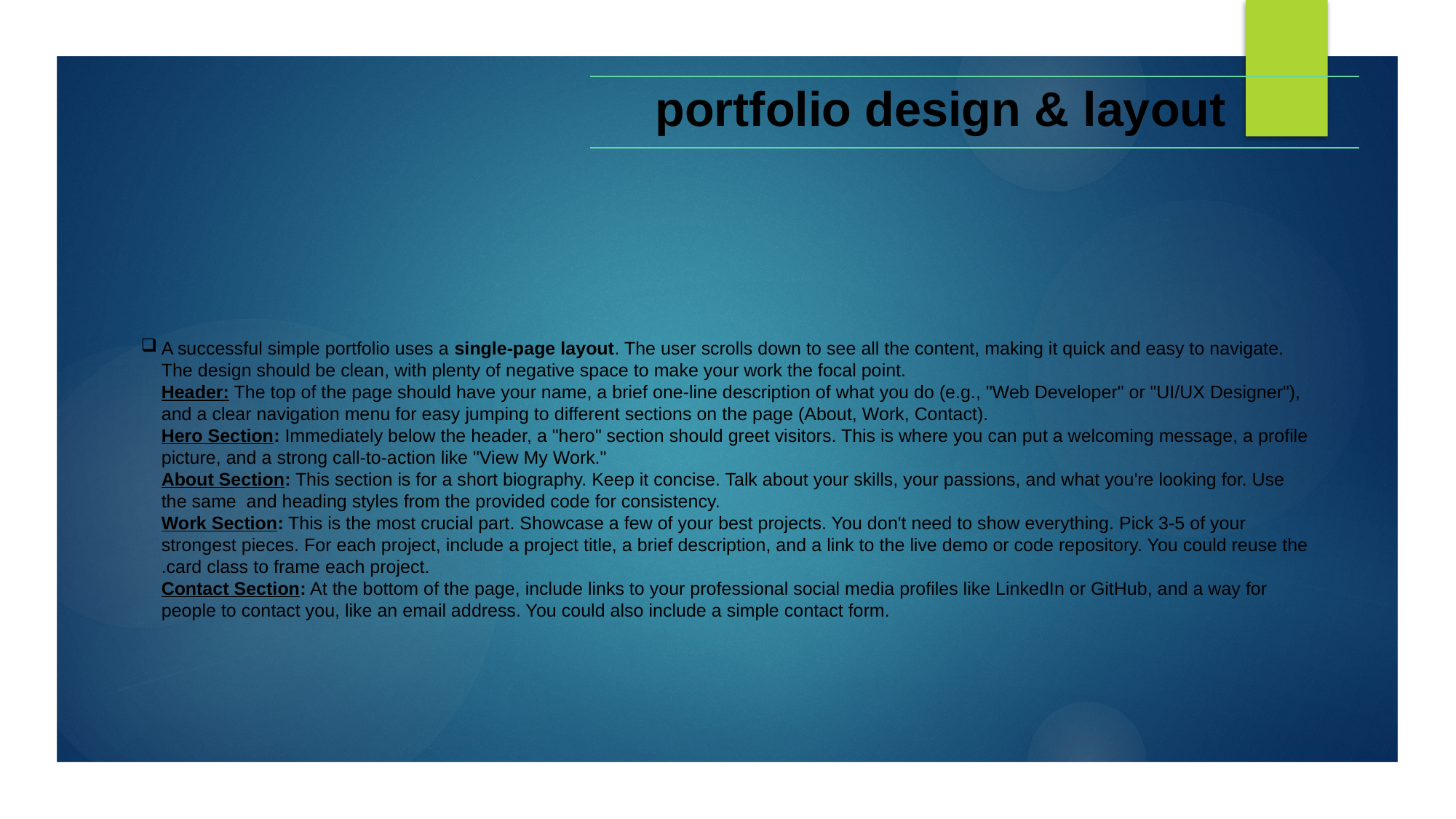

| portfolio design & layout |
| --- |
# A successful simple portfolio uses a single-page layout. The user scrolls down to see all the content, making it quick and easy to navigate. The design should be clean, with plenty of negative space to make your work the focal point. Header: The top of the page should have your name, a brief one-line description of what you do (e.g., "Web Developer" or "UI/UX Designer"), and a clear navigation menu for easy jumping to different sections on the page (About, Work, Contact). Hero Section: Immediately below the header, a "hero" section should greet visitors. This is where you can put a welcoming message, a profile picture, and a strong call-to-action like "View My Work." About Section: This section is for a short biography. Keep it concise. Talk about your skills, your passions, and what you're looking for. Use the same  and heading styles from the provided code for consistency. Work Section: This is the most crucial part. Showcase a few of your best projects. You don't need to show everything. Pick 3-5 of your strongest pieces. For each project, include a project title, a brief description, and a link to the live demo or code repository. You could reuse the .card class to frame each project. Contact Section: At the bottom of the page, include links to your professional social media profiles like LinkedIn or GitHub, and a way for people to contact you, like an email address. You could also include a simple contact form.